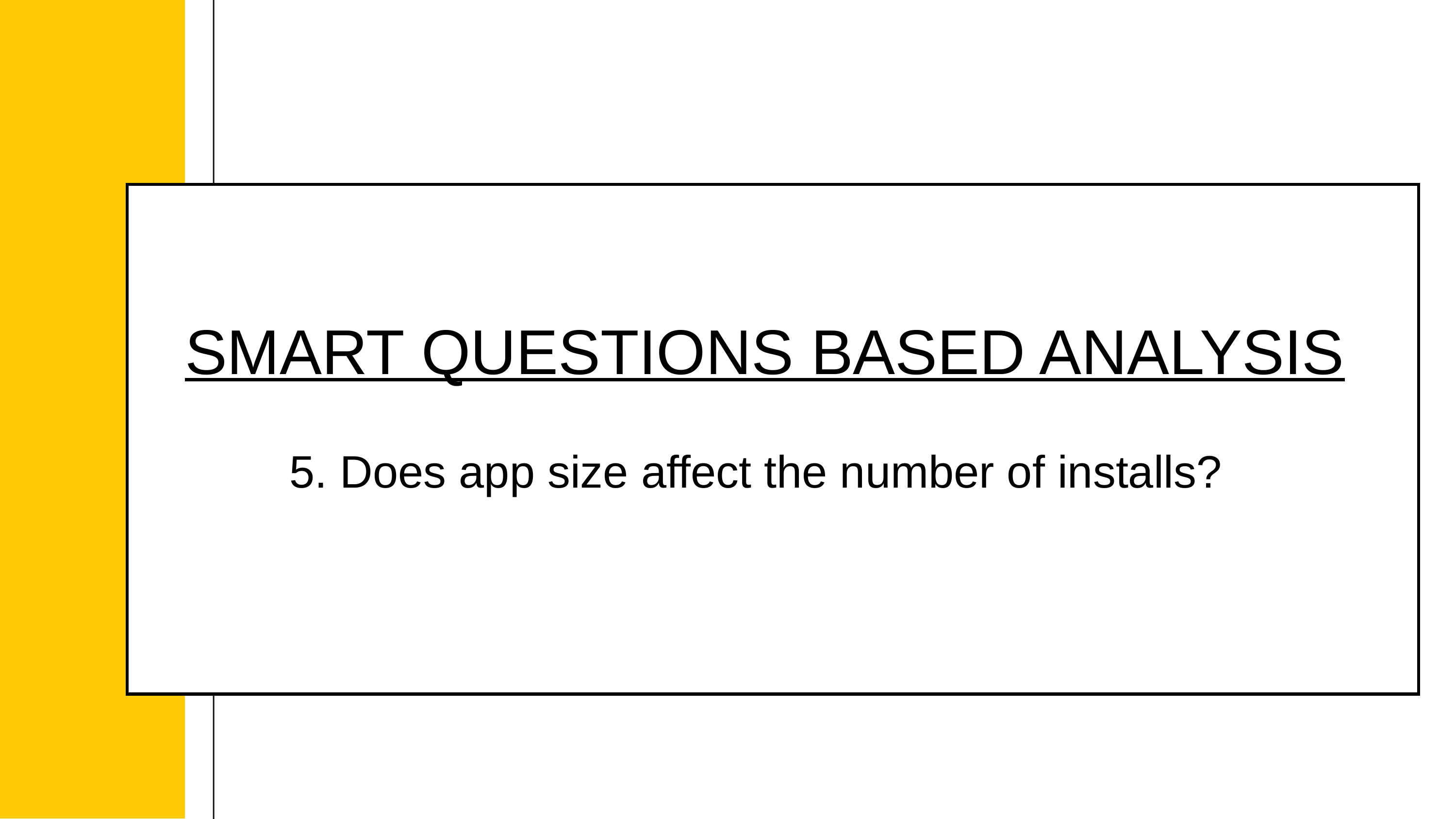

SMART QUESTIONS BASED ANALYSIS
5. Does app size affect the number of installs?